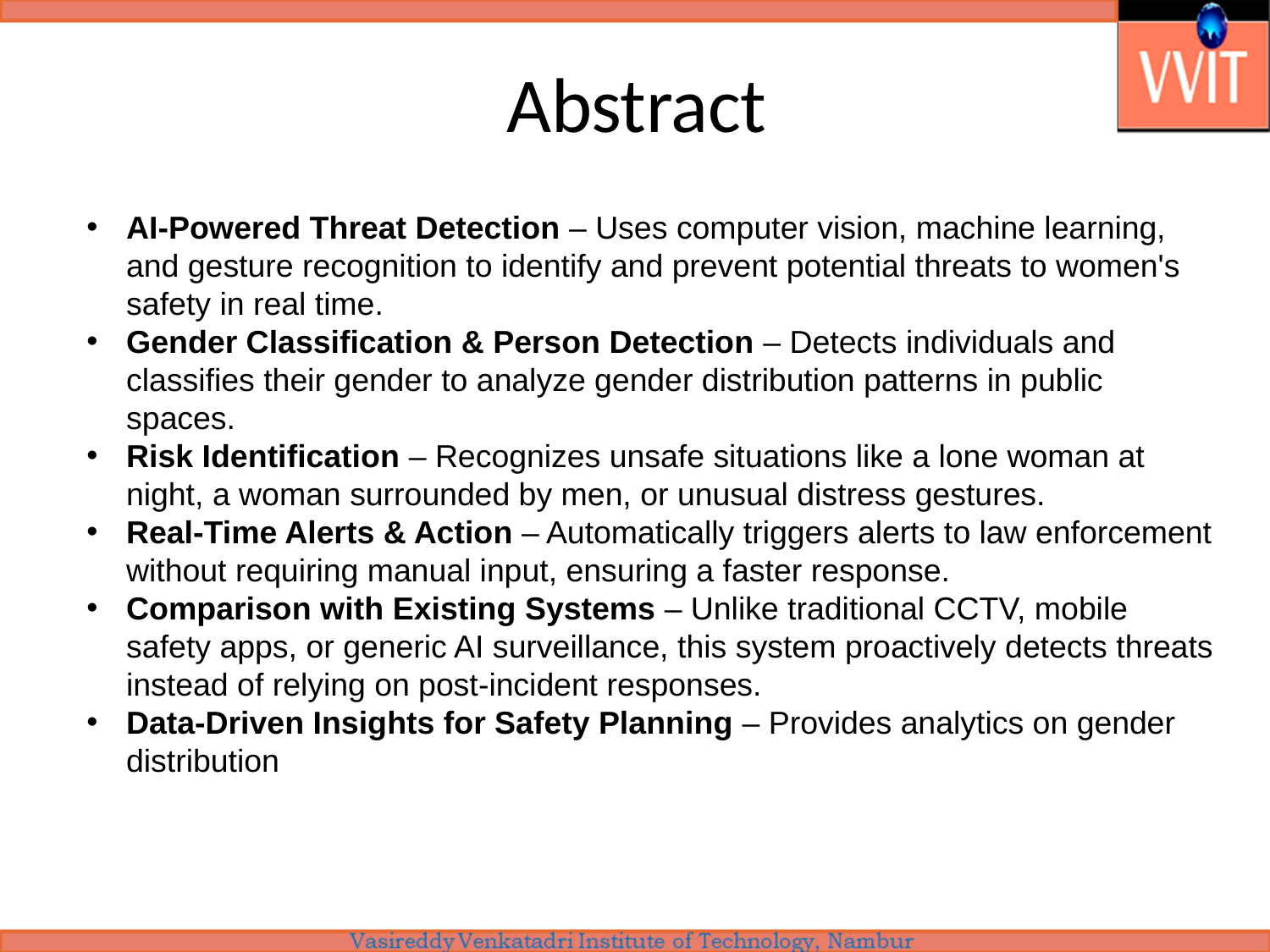

# Abstract
AI-Powered Threat Detection – Uses computer vision, machine learning, and gesture recognition to identify and prevent potential threats to women's safety in real time.
Gender Classification & Person Detection – Detects individuals and classifies their gender to analyze gender distribution patterns in public spaces.
Risk Identification – Recognizes unsafe situations like a lone woman at night, a woman surrounded by men, or unusual distress gestures.
Real-Time Alerts & Action – Automatically triggers alerts to law enforcement without requiring manual input, ensuring a faster response.
Comparison with Existing Systems – Unlike traditional CCTV, mobile safety apps, or generic AI surveillance, this system proactively detects threats instead of relying on post-incident responses.
Data-Driven Insights for Safety Planning – Provides analytics on gender distribution